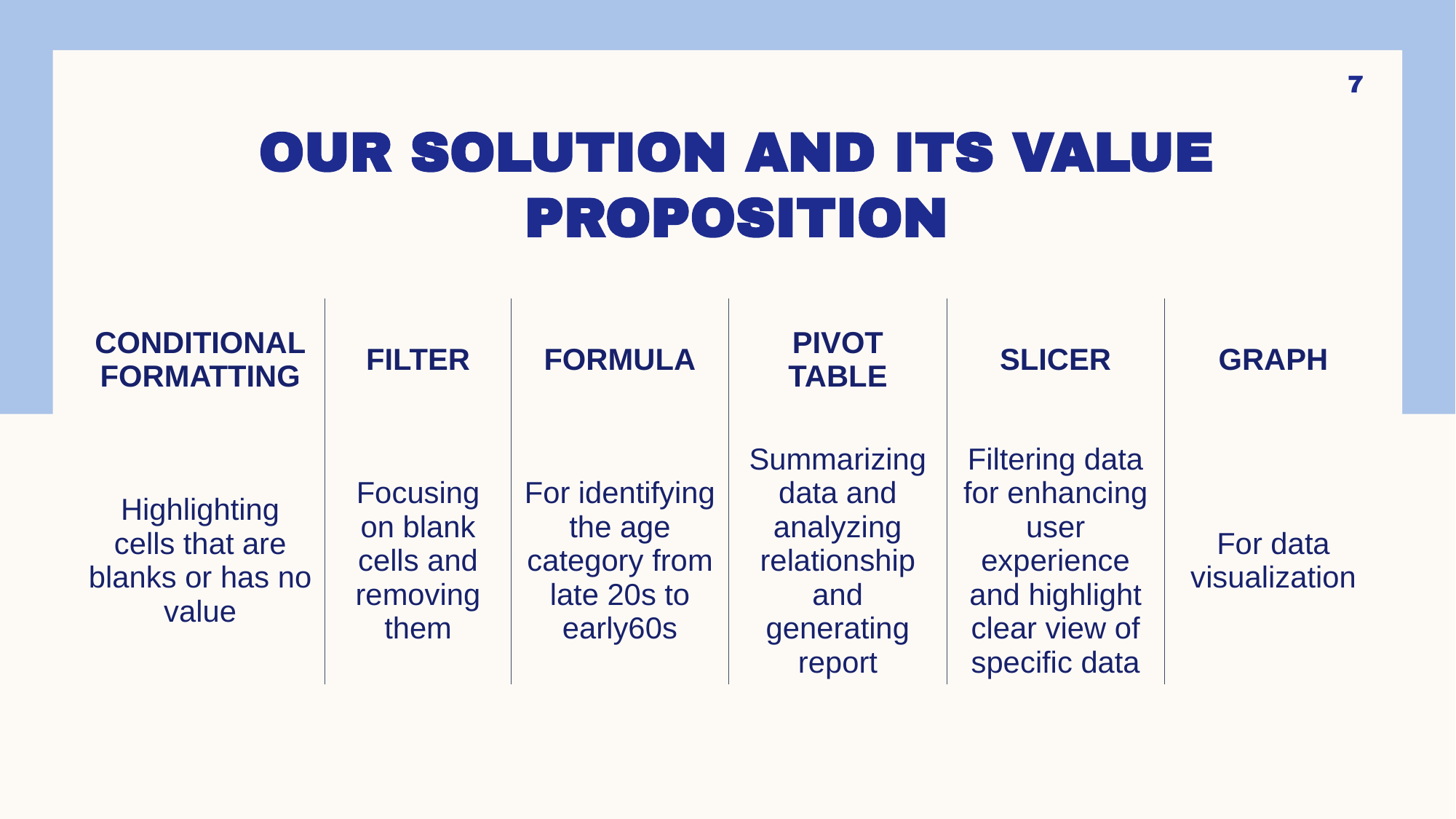

7
# Our Solution and its value Proposition
| CONDITIONAL FORMATTING | FILTER | FORMULA | PIVOT TABLE | SLICER | GRAPH |
| --- | --- | --- | --- | --- | --- |
| Highlighting cells that are blanks or has no value | Focusing on blank cells and removing them | For identifying the age category from late 20s to early60s | Summarizing data and analyzing relationship and generating report | Filtering data for enhancing user experience and highlight clear view of specific data | For data visualization |